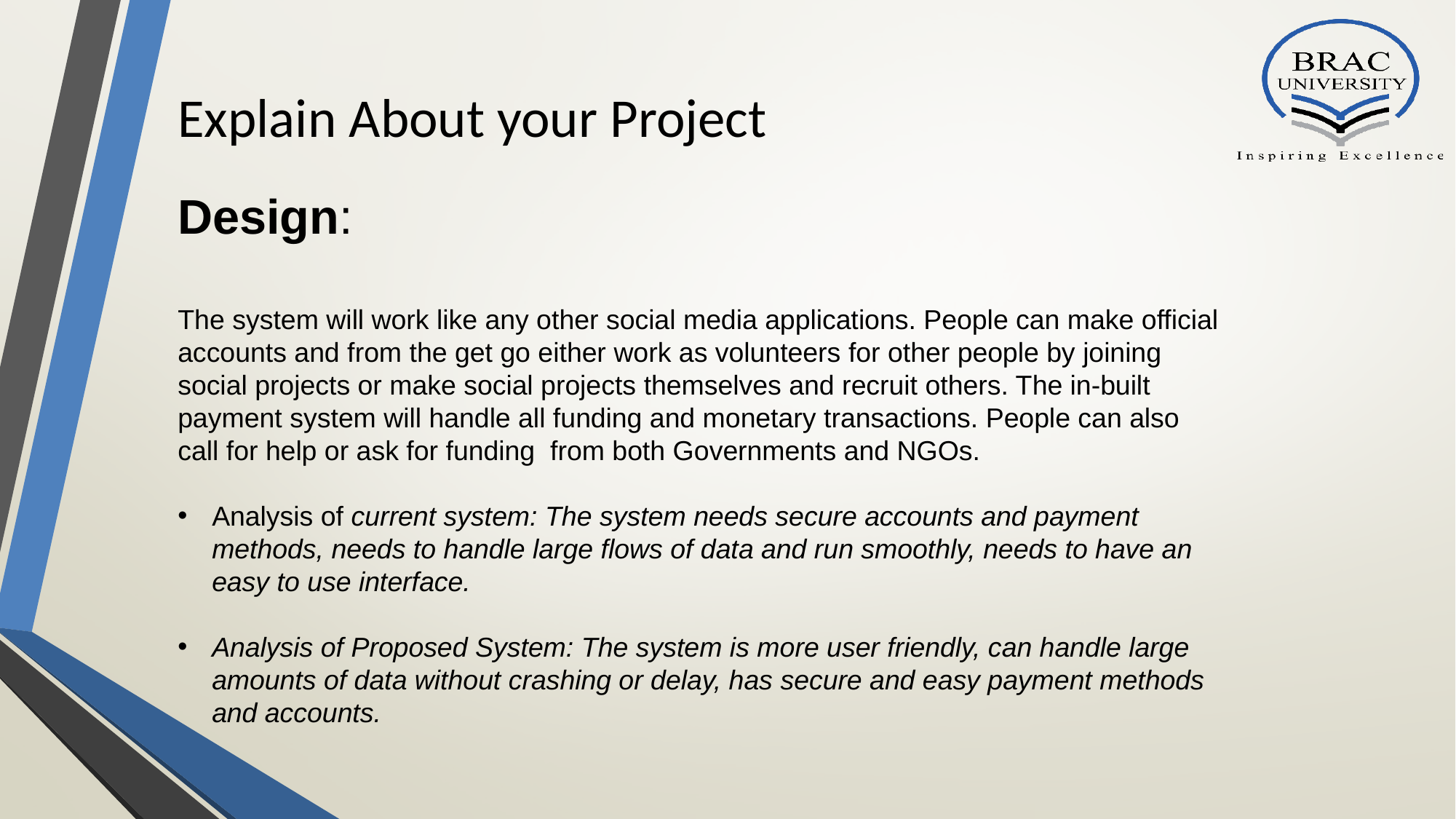

Explain About your Project

Design:

The system will work like any other social media applications. People can make official accounts and from the get go either work as volunteers for other people by joining social projects or make social projects themselves and recruit others. The in-built payment system will handle all funding and monetary transactions. People can also call for help or ask for funding  from both Governments and NGOs.

Analysis of current system: The system needs secure accounts and payment methods, needs to handle large flows of data and run smoothly, needs to have an easy to use interface.

Analysis of Proposed System: The system is more user friendly, can handle large amounts of data without crashing or delay, has secure and easy payment methods and accounts.